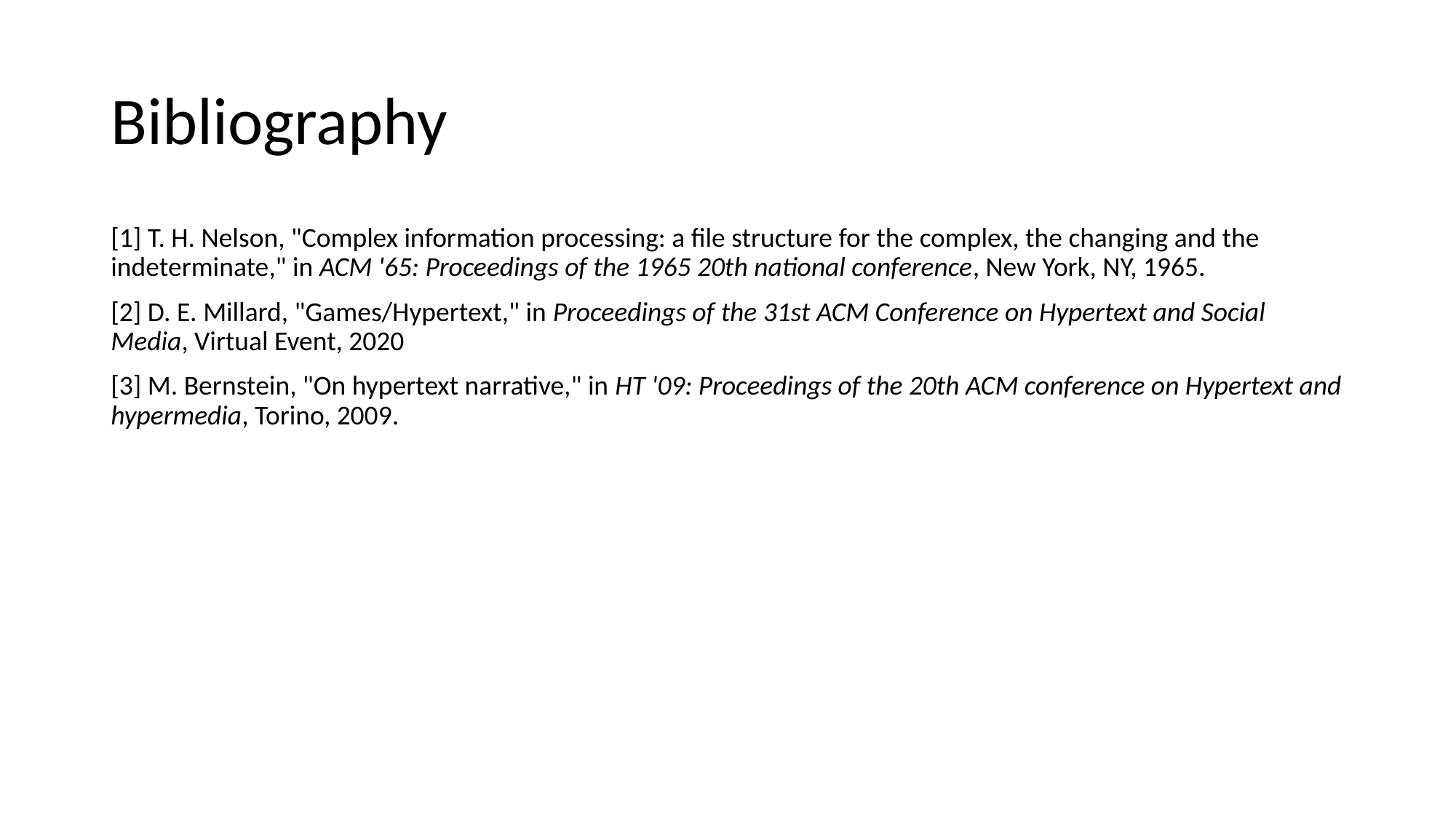

# Bibliography
[1] T. H. Nelson, "Complex information processing: a file structure for the complex, the changing and the indeterminate," in ACM '65: Proceedings of the 1965 20th national conference, New York, NY, 1965.
[2] D. E. Millard, "Games/Hypertext," in Proceedings of the 31st ACM Conference on Hypertext and Social Media, Virtual Event, 2020
[3] M. Bernstein, "On hypertext narrative," in HT '09: Proceedings of the 20th ACM conference on Hypertext and hypermedia, Torino, 2009.